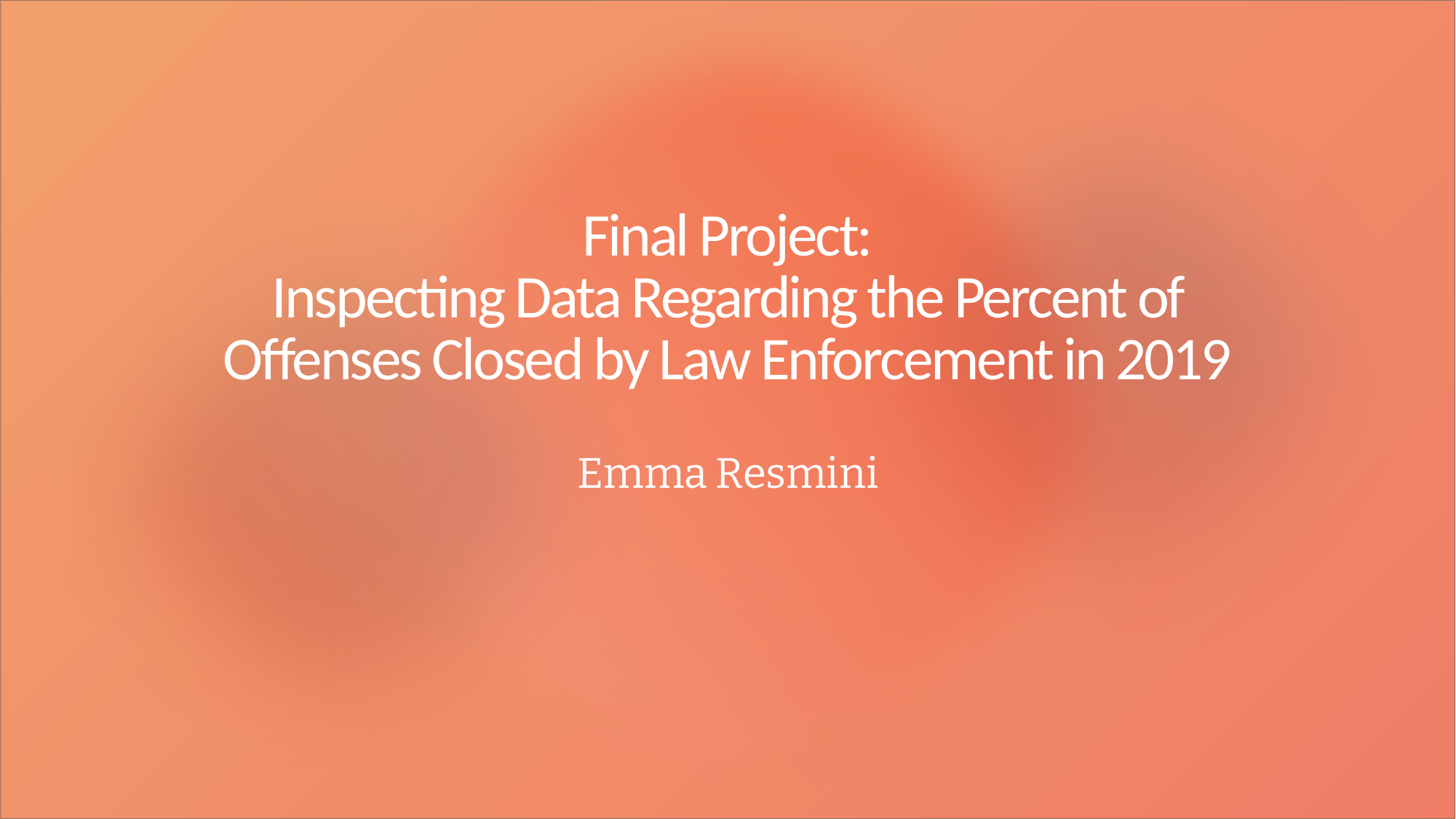

# Final Project: Inspecting Data Regarding the Percent of Offenses Closed by Law Enforcement in 2019
Emma Resmini